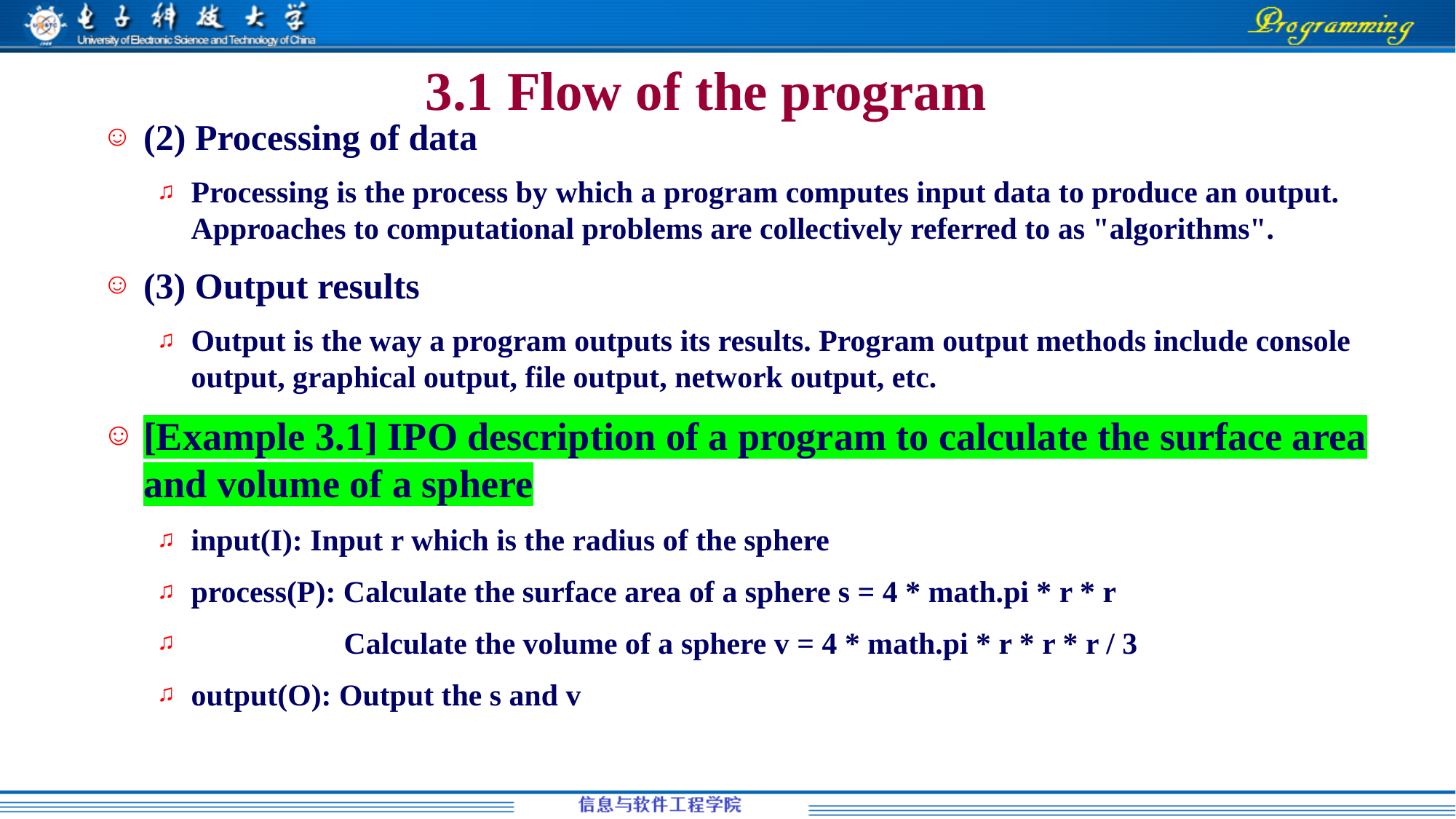

# 3.1 Flow of the program
(2) Processing of data
Processing is the process by which a program computes input data to produce an output. Approaches to computational problems are collectively referred to as "algorithms".
(3) Output results
Output is the way a program outputs its results. Program output methods include console output, graphical output, file output, network output, etc.
[Example 3.1] IPO description of a program to calculate the surface area and volume of a sphere
input(I): Input r which is the radius of the sphere
process(P): Calculate the surface area of a sphere s = 4 * math.pi * r * r
                    Calculate the volume of a sphere v = 4 * math.pi * r * r * r / 3
output(O): Output the s and v